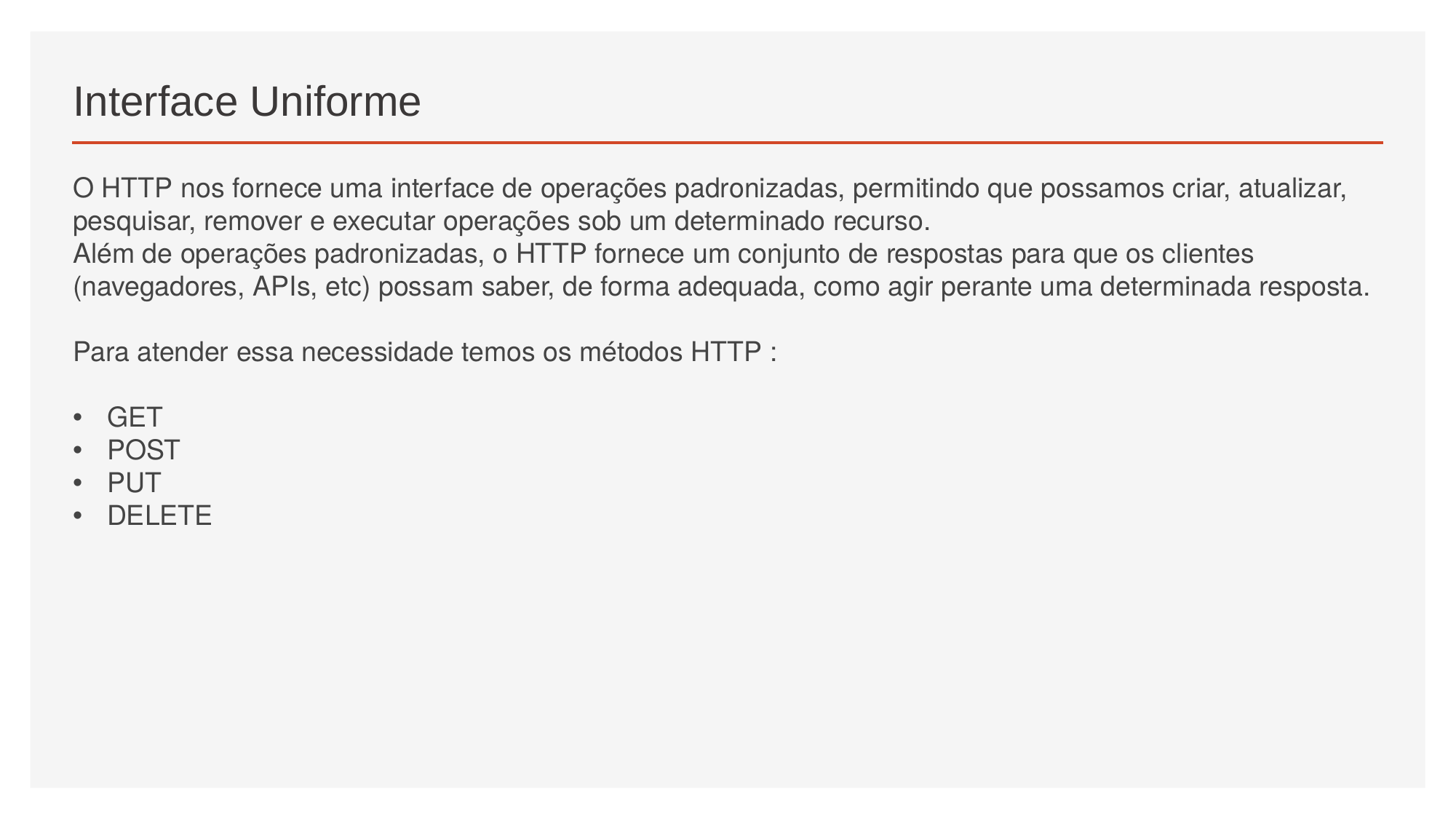

# Interface Uniforme
O HTTP nos fornece uma interface de operações padronizadas, permitindo que possamos criar, atualizar, pesquisar, remover e executar operações sob um determinado recurso.
Além de operações padronizadas, o HTTP fornece um conjunto de respostas para que os clientes (navegadores, APIs, etc) possam saber, de forma adequada, como agir perante uma determinada resposta.

Para atender essa necessidade temos os métodos HTTP :

GET
POST
PUT
DELETE